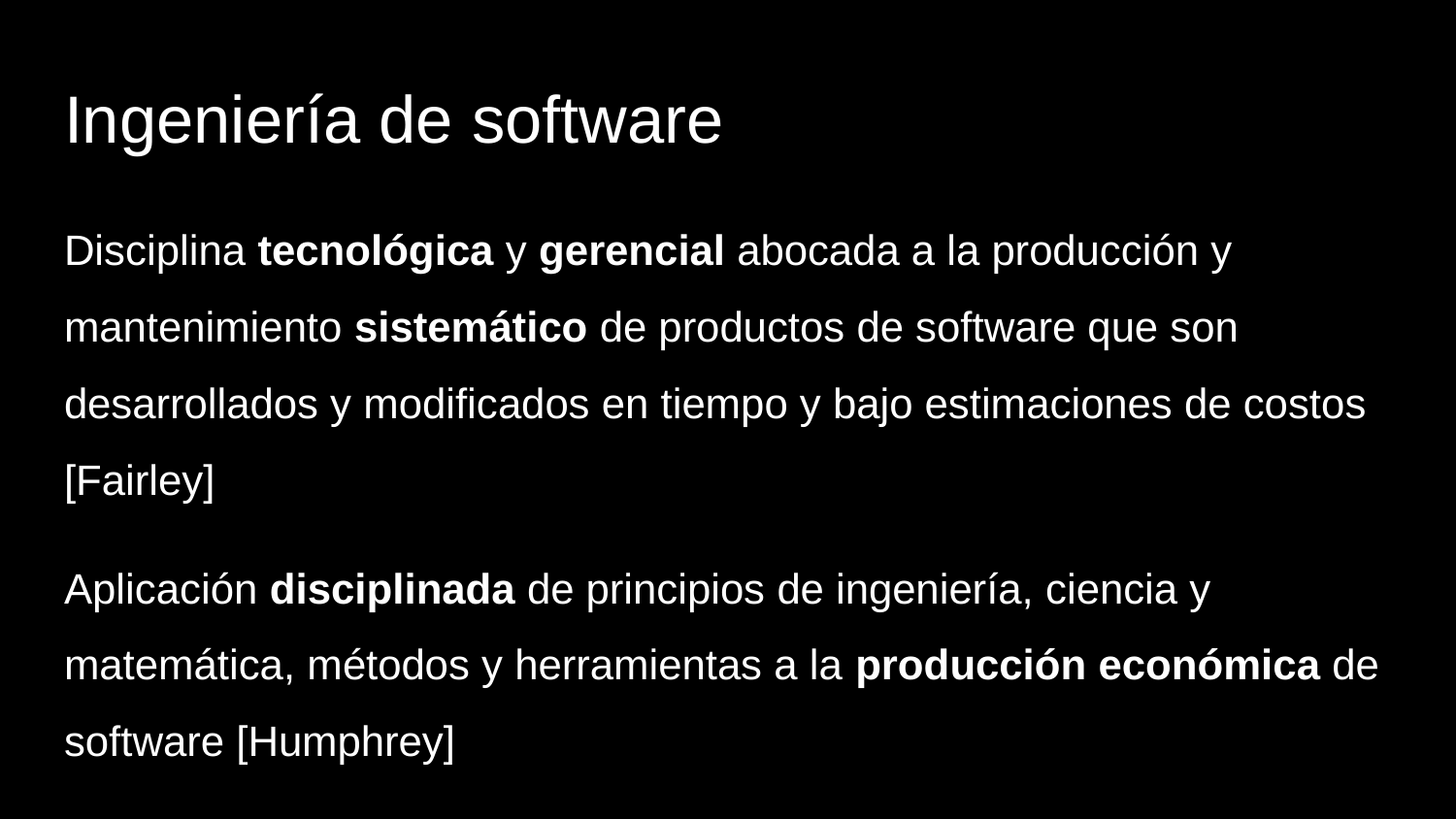

# Ingeniería de software
Disciplina tecnológica y gerencial abocada a la producción y mantenimiento sistemático de productos de software que son desarrollados y modificados en tiempo y bajo estimaciones de costos [Fairley]
Aplicación disciplinada de principios de ingeniería, ciencia y matemática, métodos y herramientas a la producción económica de software [Humphrey]